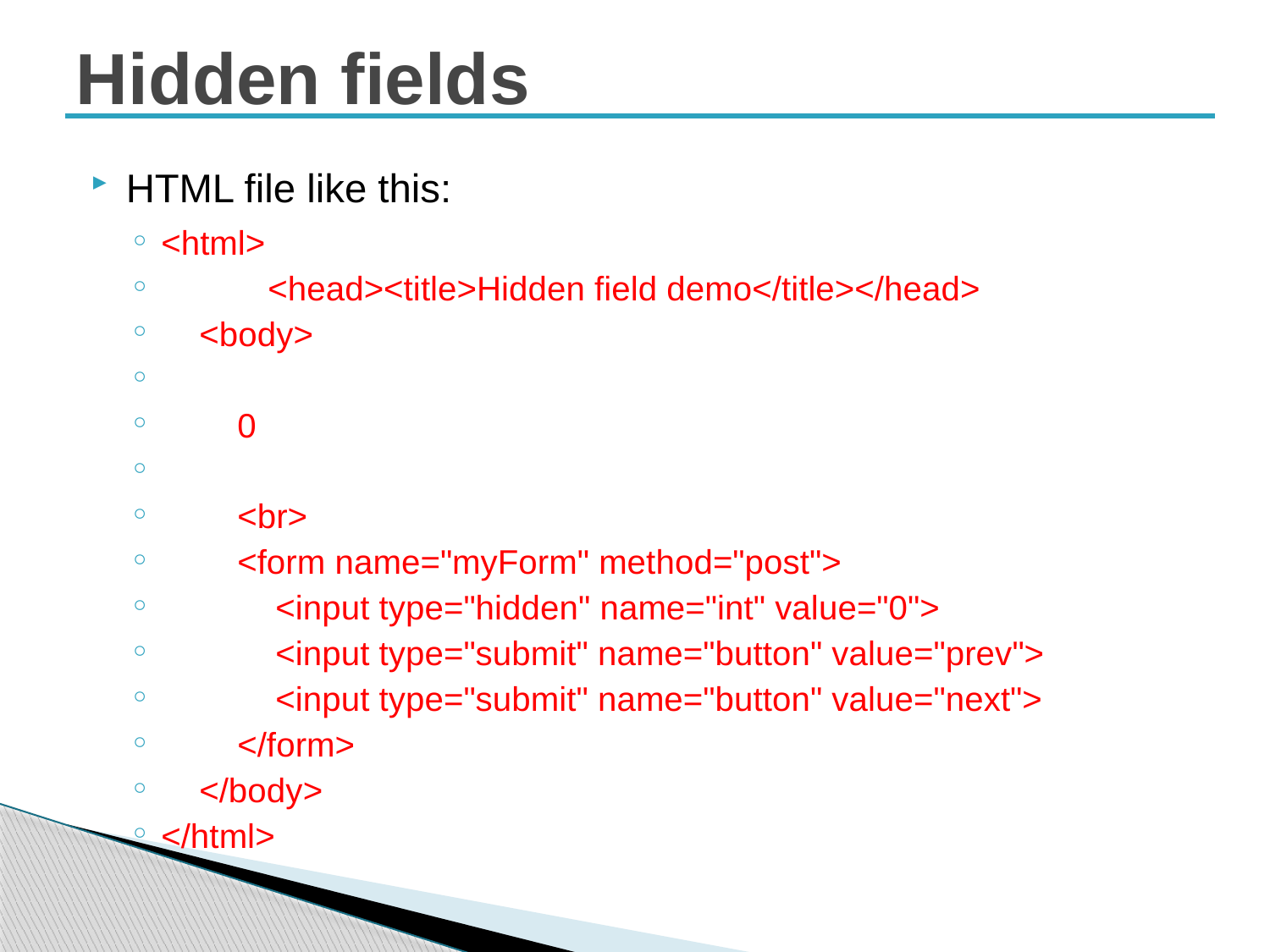

# Hidden fields
HTML file like this:
<html>
	<head><title>Hidden field demo</title></head>
    <body>

        0

        <br>
        <form name="myForm" method="post">
            <input type="hidden" name="int" value="0">
            <input type="submit" name="button" value="prev">
            <input type="submit" name="button" value="next">
        </form>
    </body>
</html>